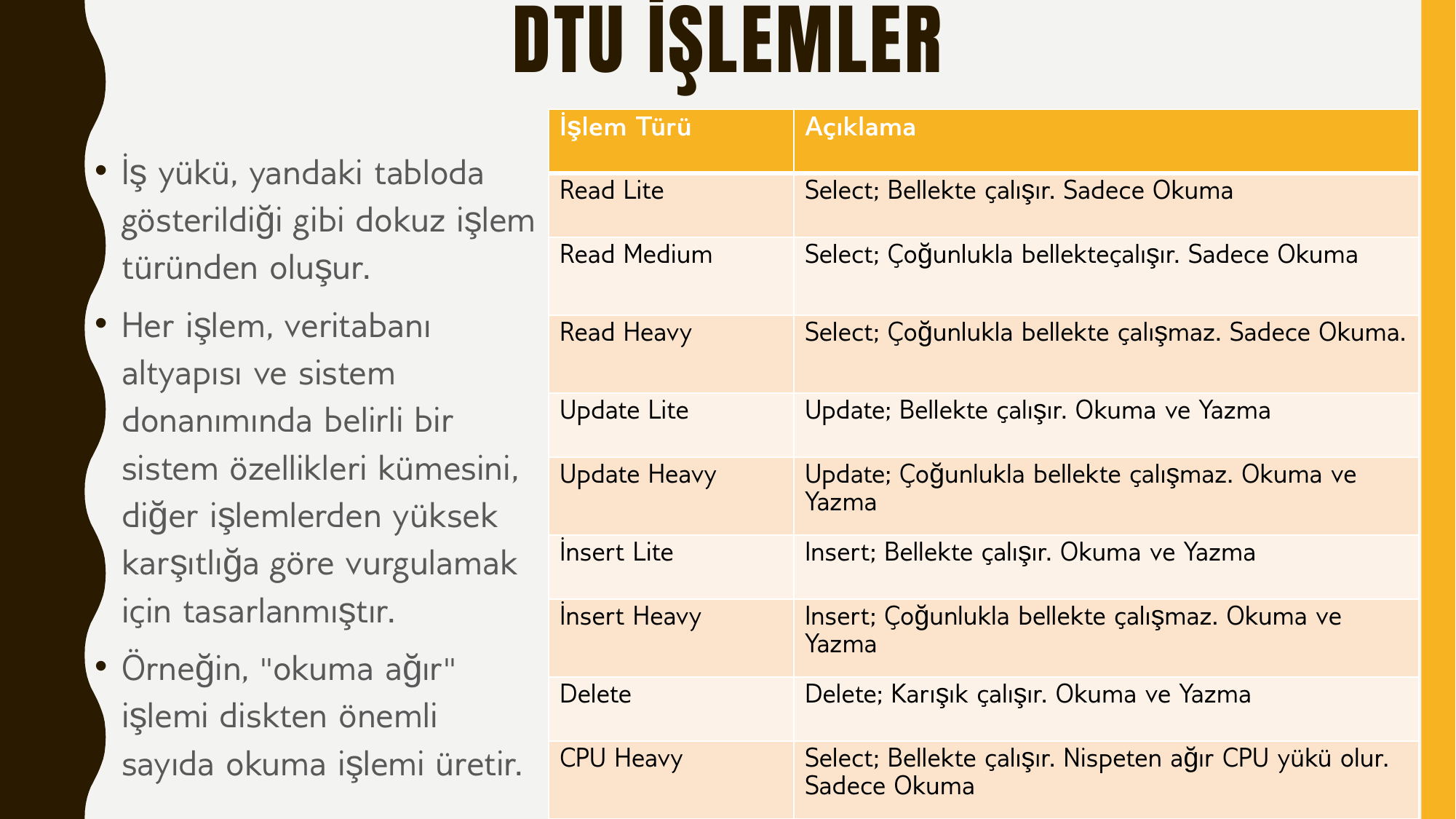

# DTU İşlemler
| İşlem Türü | Açıklama |
| --- | --- |
| Read Lite | Select; Bellekte çalışır. Sadece Okuma |
| Read Medium | Select; Çoğunlukla bellekteçalışır. Sadece Okuma |
| Read Heavy | Select; Çoğunlukla bellekte çalışmaz. Sadece Okuma. |
| Update Lite | Update; Bellekte çalışır. Okuma ve Yazma |
| Update Heavy | Update; Çoğunlukla bellekte çalışmaz. Okuma ve Yazma |
| İnsert Lite | Insert; Bellekte çalışır. Okuma ve Yazma |
| İnsert Heavy | Insert; Çoğunlukla bellekte çalışmaz. Okuma ve Yazma |
| Delete | Delete; Karışık çalışır. Okuma ve Yazma |
| CPU Heavy | Select; Bellekte çalışır. Nispeten ağır CPU yükü olur. Sadece Okuma |
İş yükü, yandaki tabloda gösterildiği gibi dokuz işlem türünden oluşur.
Her işlem, veritabanı altyapısı ve sistem donanımında belirli bir sistem özellikleri kümesini, diğer işlemlerden yüksek karşıtlığa göre vurgulamak için tasarlanmıştır.
Örneğin, "okuma ağır" işlemi diskten önemli sayıda okuma işlemi üretir.